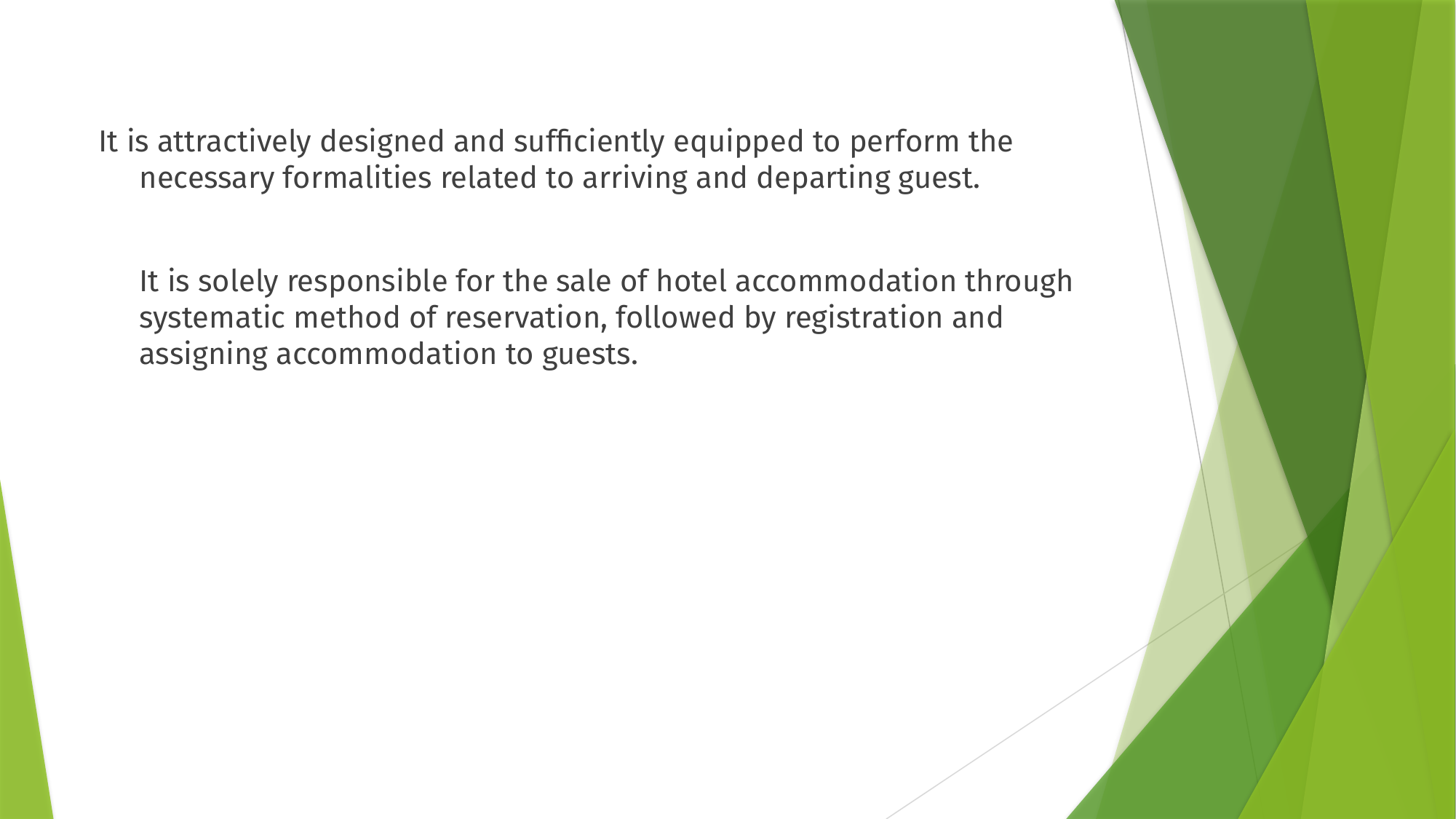

It is attractively designed and sufficiently equipped to perform the necessary formalities related to arriving and departing guest.

	It is solely responsible for the sale of hotel accommodation through systematic method of reservation, followed by registration and assigning accommodation to guests.